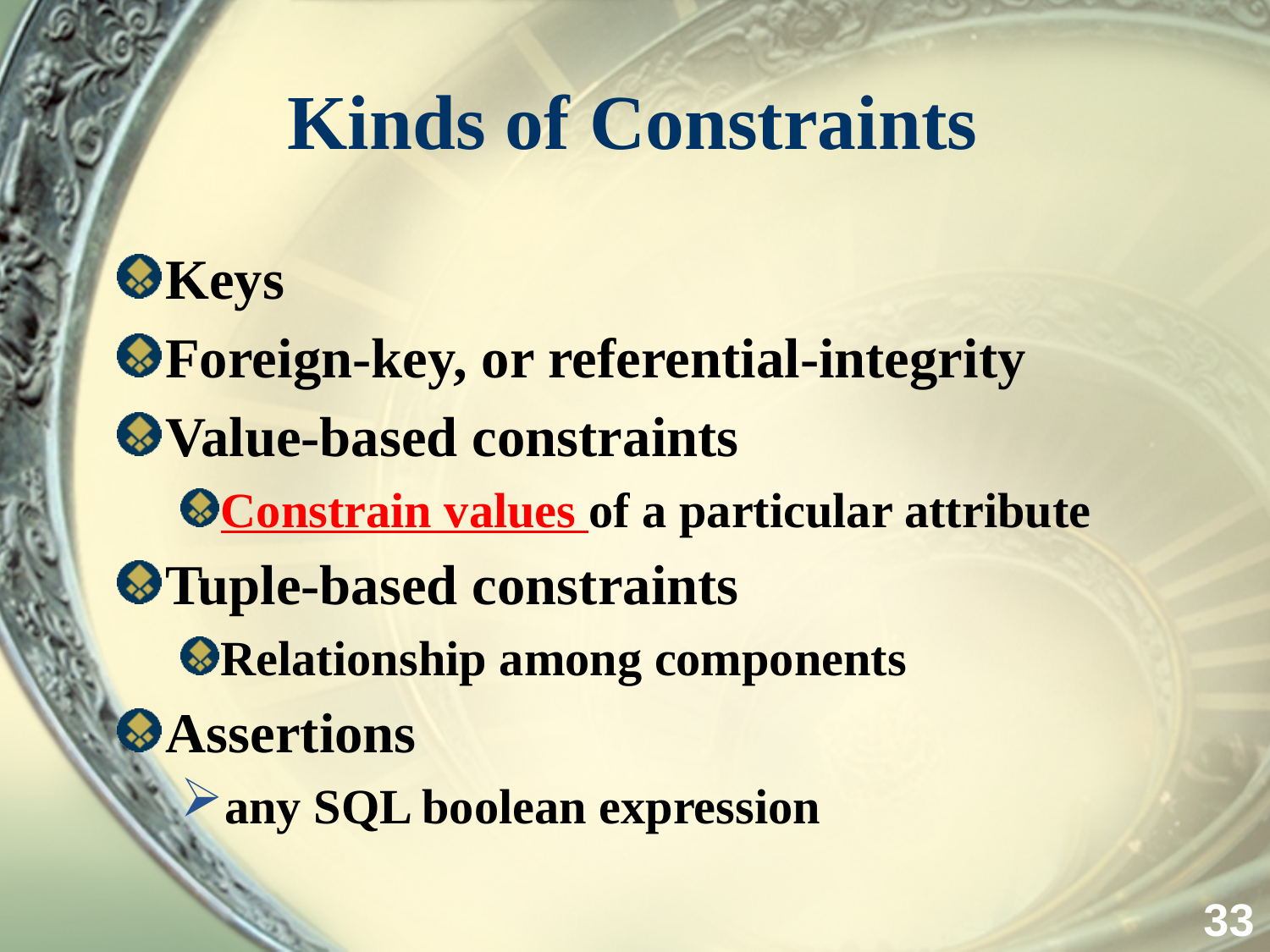

# Kinds of Constraints
Keys
Foreign-key, or referential-integrity
Value-based constraints
Constrain values of a particular attribute
Tuple-based constraints
Relationship among components
Assertions
any SQL boolean expression
33